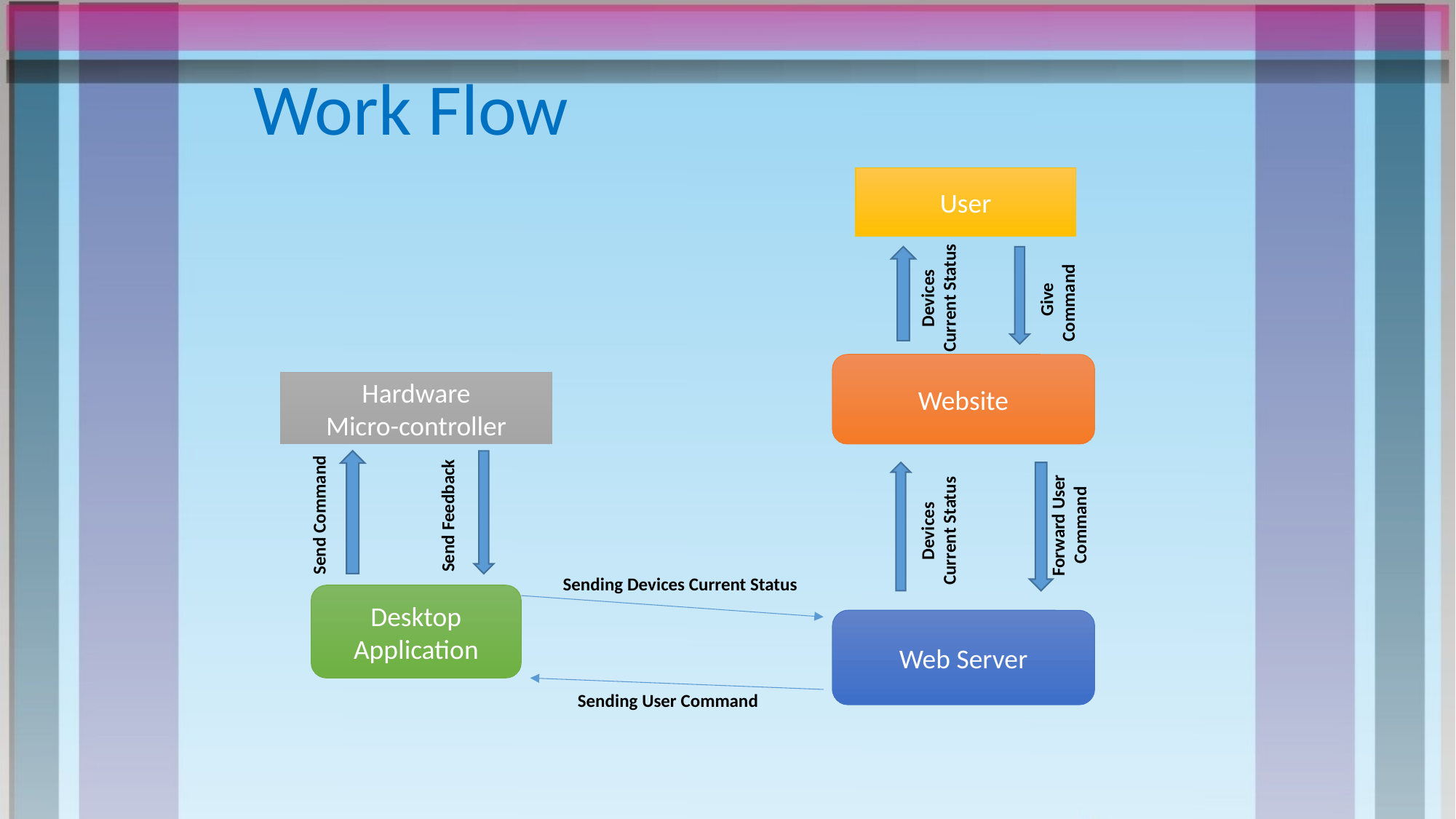

# Work Flow
User

       Devices
 Current Status
      Give
Command
Website
Hardware
Micro-controller

  Forward User
     Command
Send Feedback
Send Command
       Devices
 Current Status
Sending Devices Current Status
Desktop Application
Web Server
Sending User Command